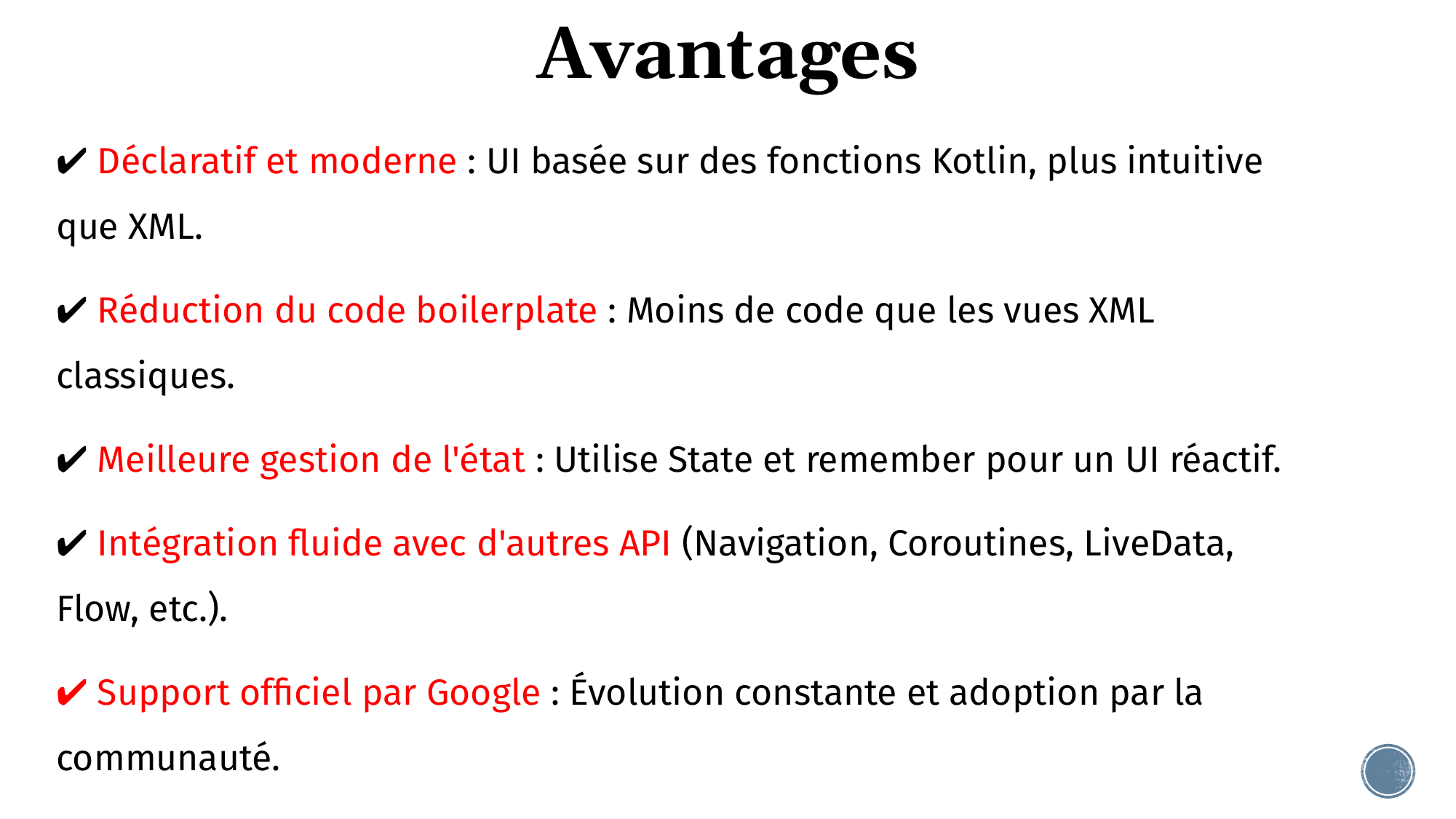

# Avantages
✔ Déclaratif et moderne : UI basée sur des fonctions Kotlin, plus intuitive que XML.
✔ Réduction du code boilerplate : Moins de code que les vues XML classiques.
✔ Meilleure gestion de l'état : Utilise State et remember pour un UI réactif.
✔ Intégration fluide avec d'autres API (Navigation, Coroutines, LiveData, Flow, etc.).
✔ Support officiel par Google : Évolution constante et adoption par la communauté.